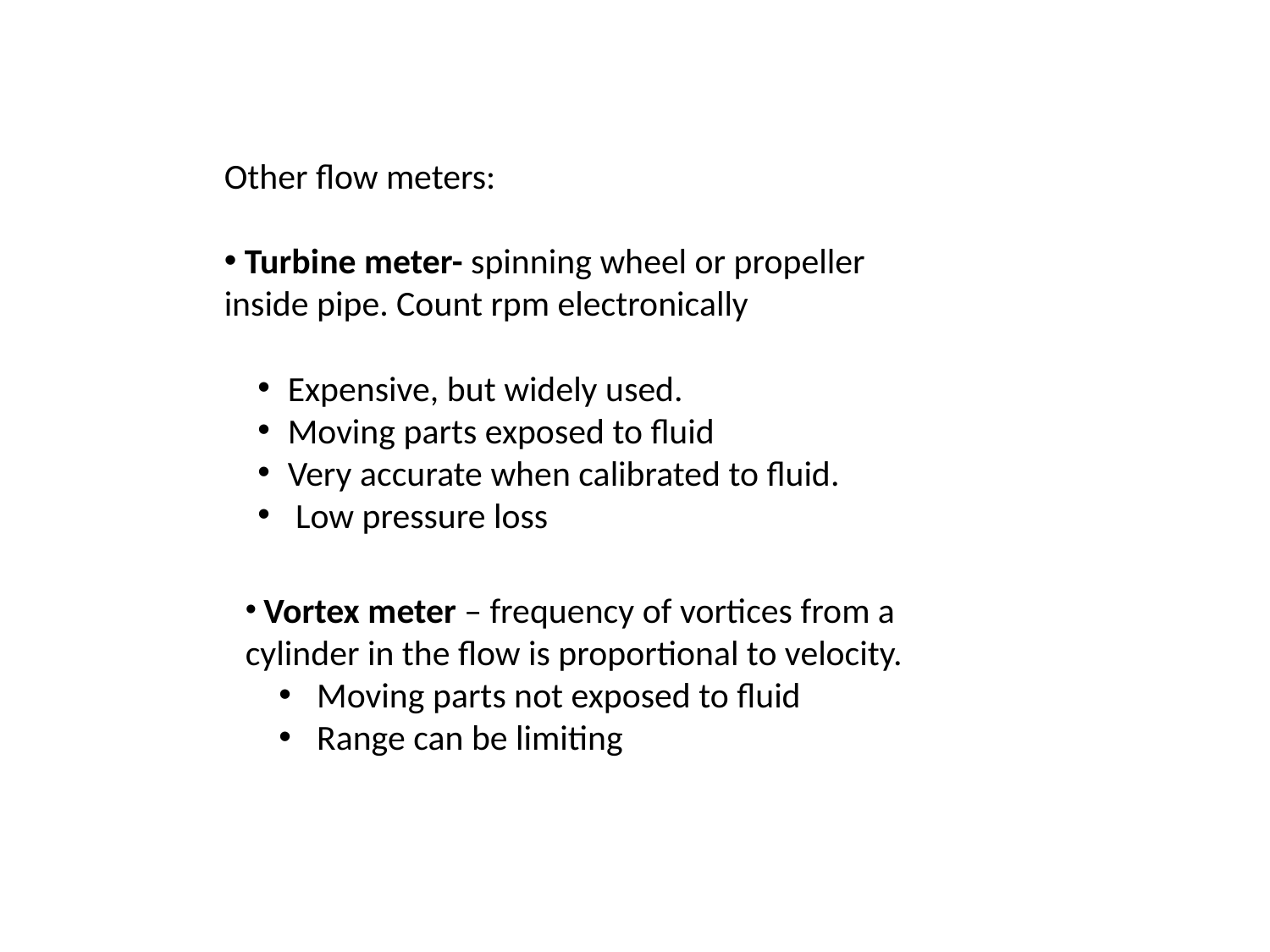

Other flow meters:

 Turbine meter- spinning wheel or propeller inside pipe. Count rpm electronically

Expensive, but widely used.
Moving parts exposed to fluid
Very accurate when calibrated to fluid.
 Low pressure loss

 Vortex meter – frequency of vortices from a cylinder in the flow is proportional to velocity.
 Moving parts not exposed to fluid
 Range can be limiting